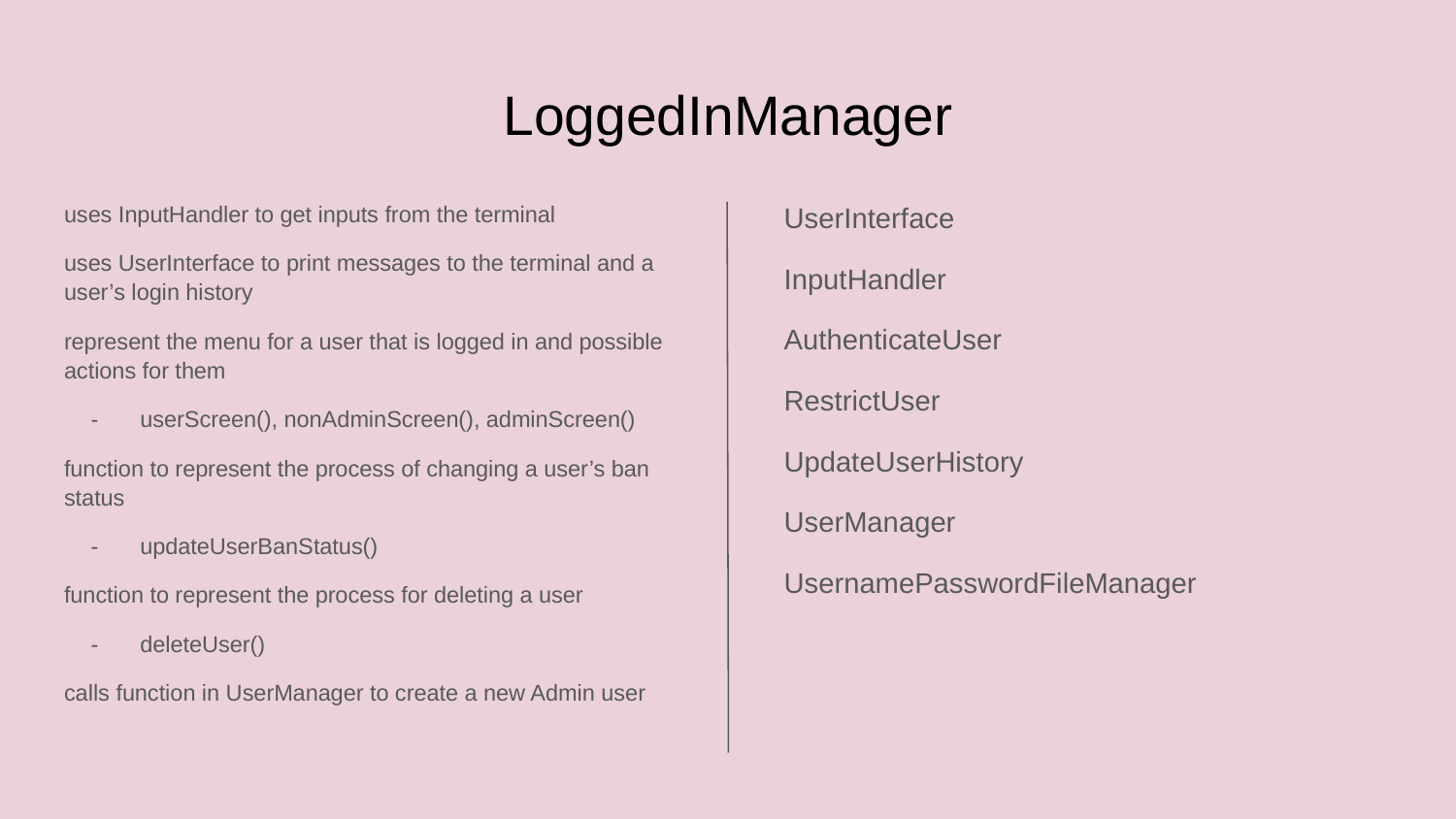

# LoggedInManager
uses InputHandler to get inputs from the terminal
uses UserInterface to print messages to the terminal and a user’s login history
represent the menu for a user that is logged in and possible actions for them
userScreen(), nonAdminScreen(), adminScreen()
function to represent the process of changing a user’s ban status
updateUserBanStatus()
function to represent the process for deleting a user
deleteUser()
calls function in UserManager to create a new Admin user
UserInterface
InputHandler
AuthenticateUser
RestrictUser
UpdateUserHistory
UserManager
UsernamePasswordFileManager